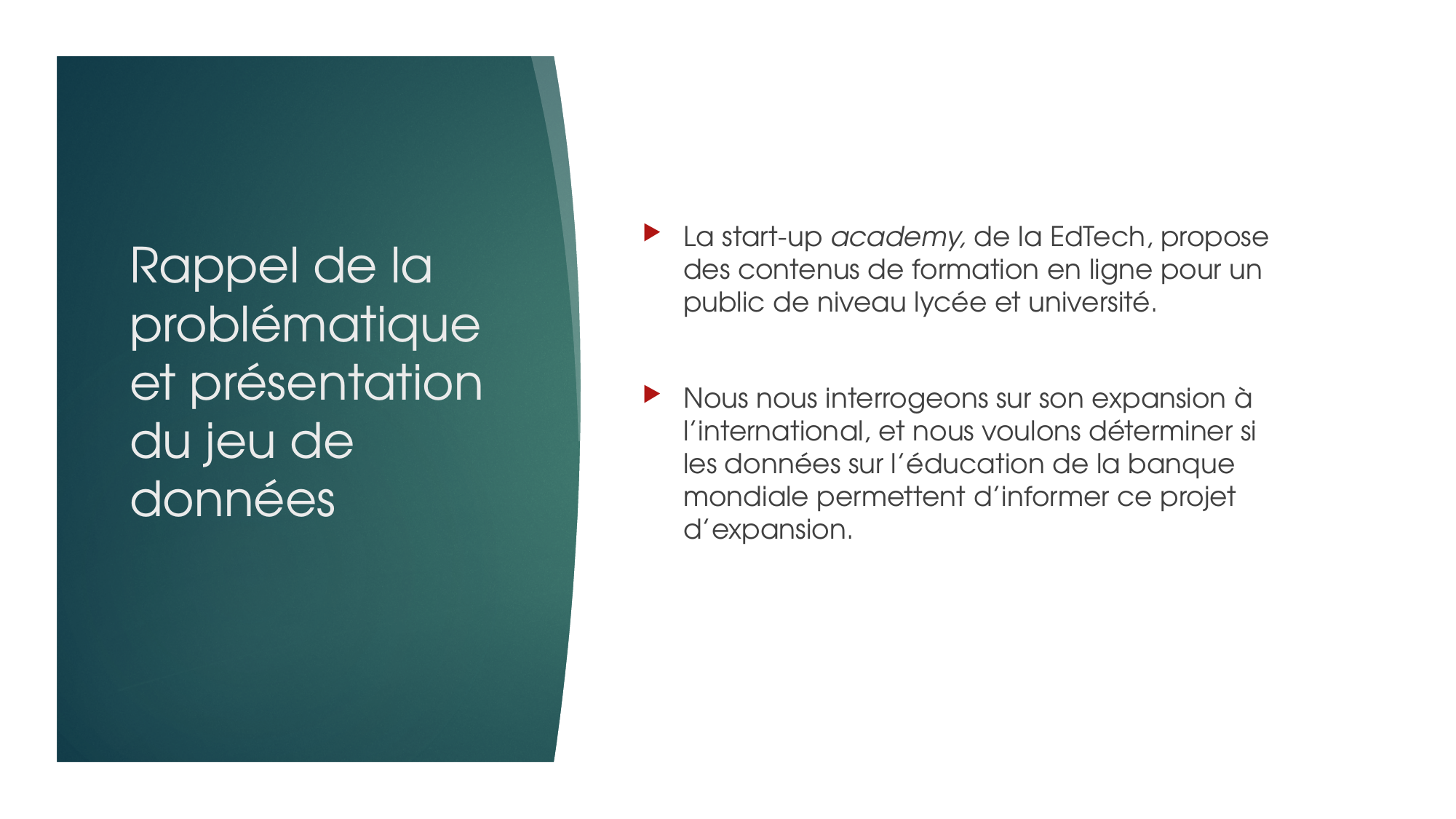

La start-up academy, de la EdTech, propose des contenus de formation en ligne pour un public de niveau lycée et université.

Nous nous interrogeons sur son expansion à l’international, et nous voulons déterminer si les données sur l’éducation de la banque mondiale permettent d’informer ce projet d’expansion.

# Rappel de la problématique et présentation du jeu de données